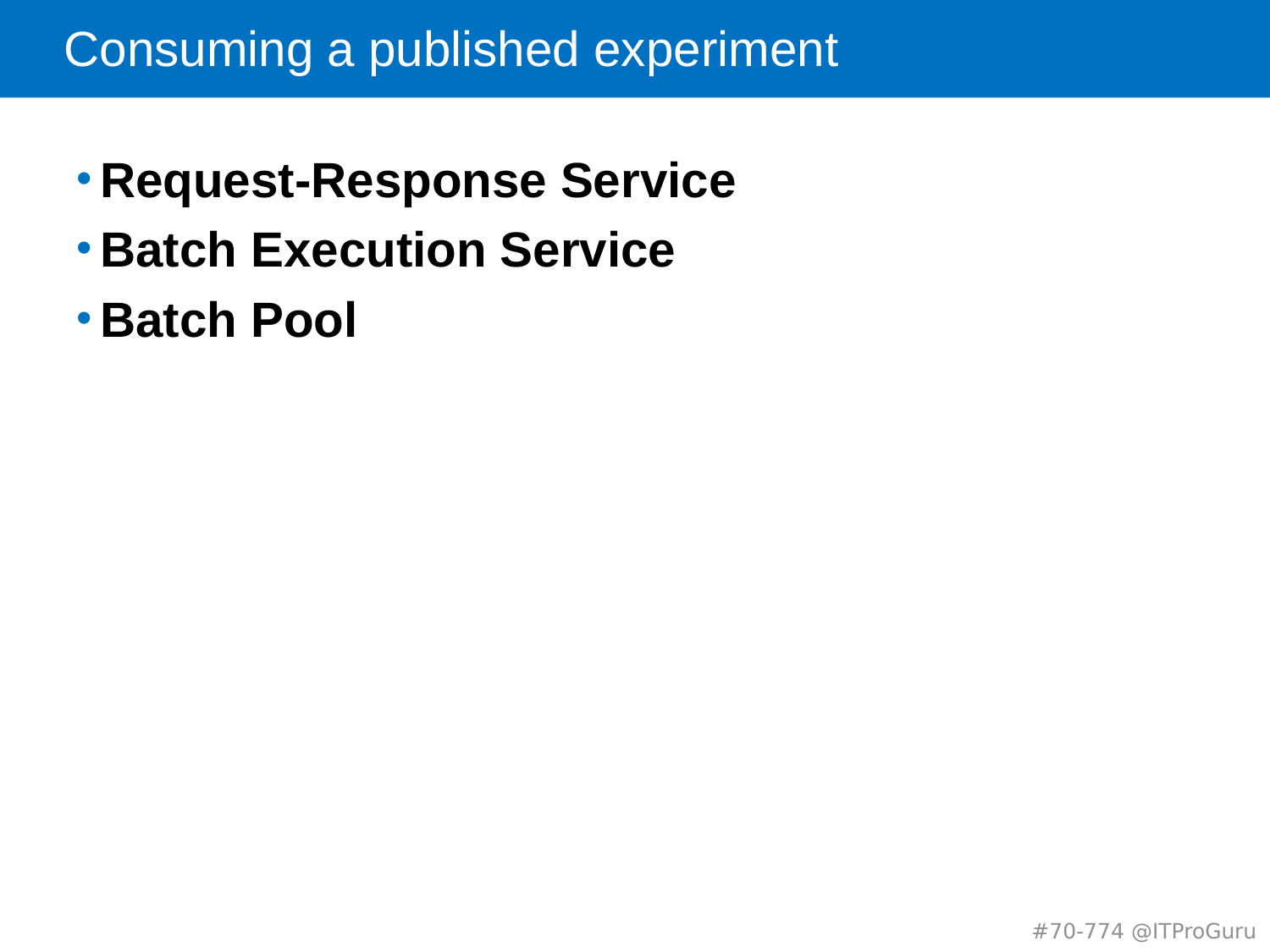

# Consuming a published experiment
Request-Response Service
Batch Execution Service
Batch Pool